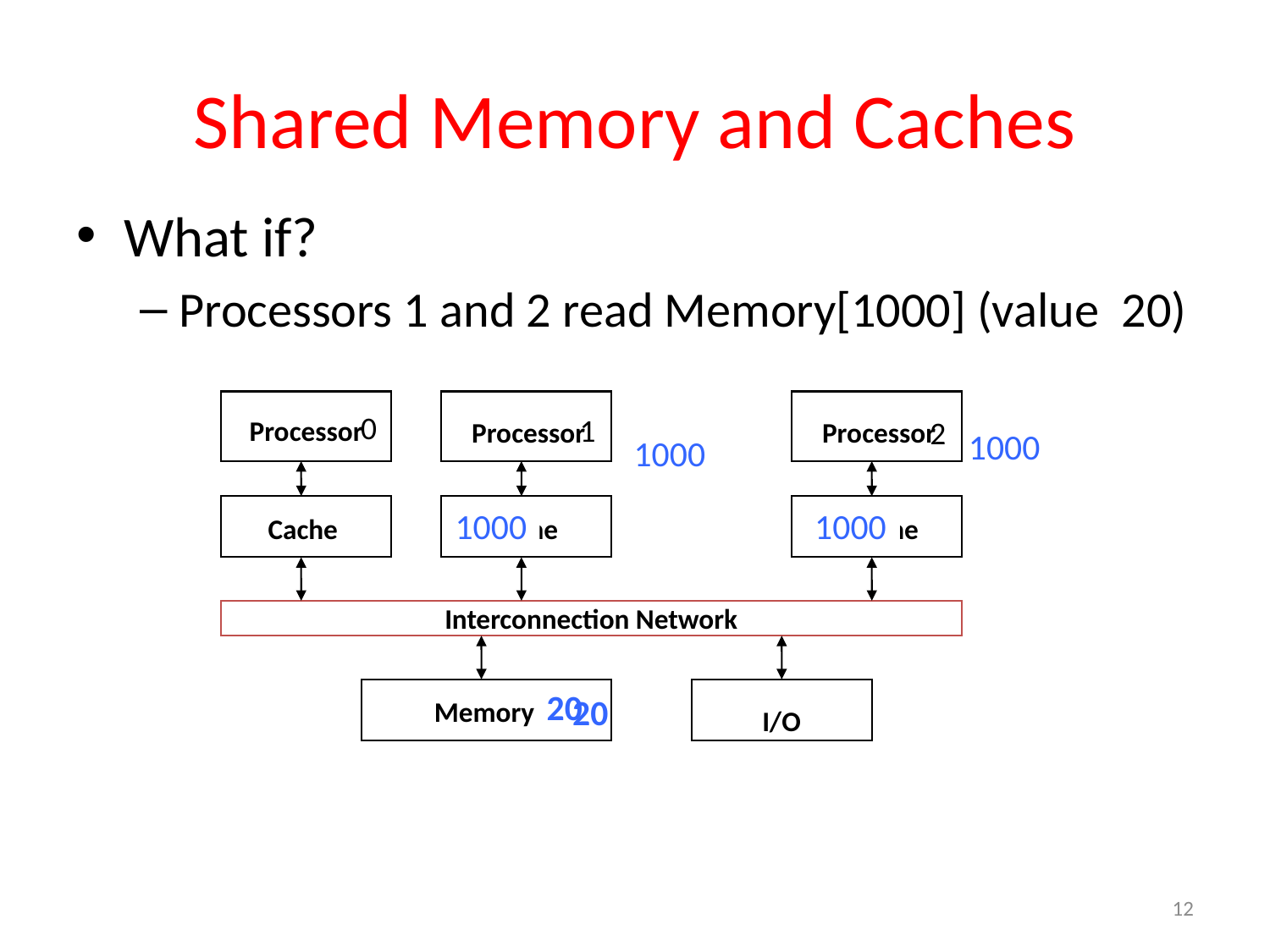

# Shared Memory and Caches
What if?
Processors 1 and 2 read Memory[1000] (value  20)

Processor
Processor
Processor

Cache
Cache
Cache

Interconnection Network

Memory
I/O
0
1
2
1000
1000
1000
1000
20
20
12